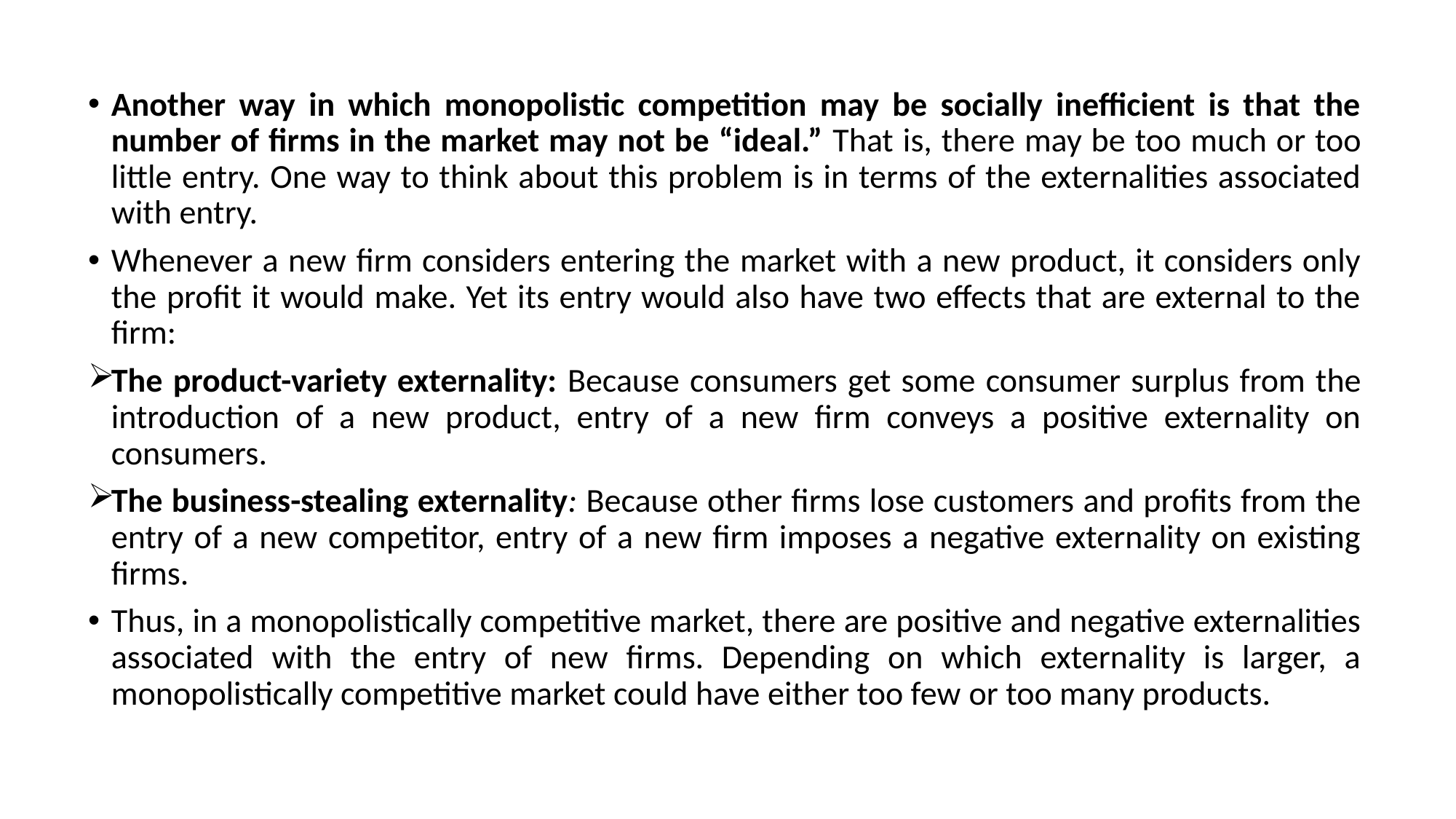

Another way in which monopolistic competition may be socially inefficient is that the number of firms in the market may not be “ideal.” That is, there may be too much or too little entry. One way to think about this problem is in terms of the externalities associated with entry.
Whenever a new firm considers entering the market with a new product, it considers only the profit it would make. Yet its entry would also have two effects that are external to the firm:
The product-variety externality: Because consumers get some consumer surplus from the introduction of a new product, entry of a new firm conveys a positive externality on consumers.
The business-stealing externality: Because other firms lose customers and profits from the entry of a new competitor, entry of a new firm imposes a negative externality on existing firms.
Thus, in a monopolistically competitive market, there are positive and negative externalities associated with the entry of new firms. Depending on which externality is larger, a monopolistically competitive market could have either too few or too many products.